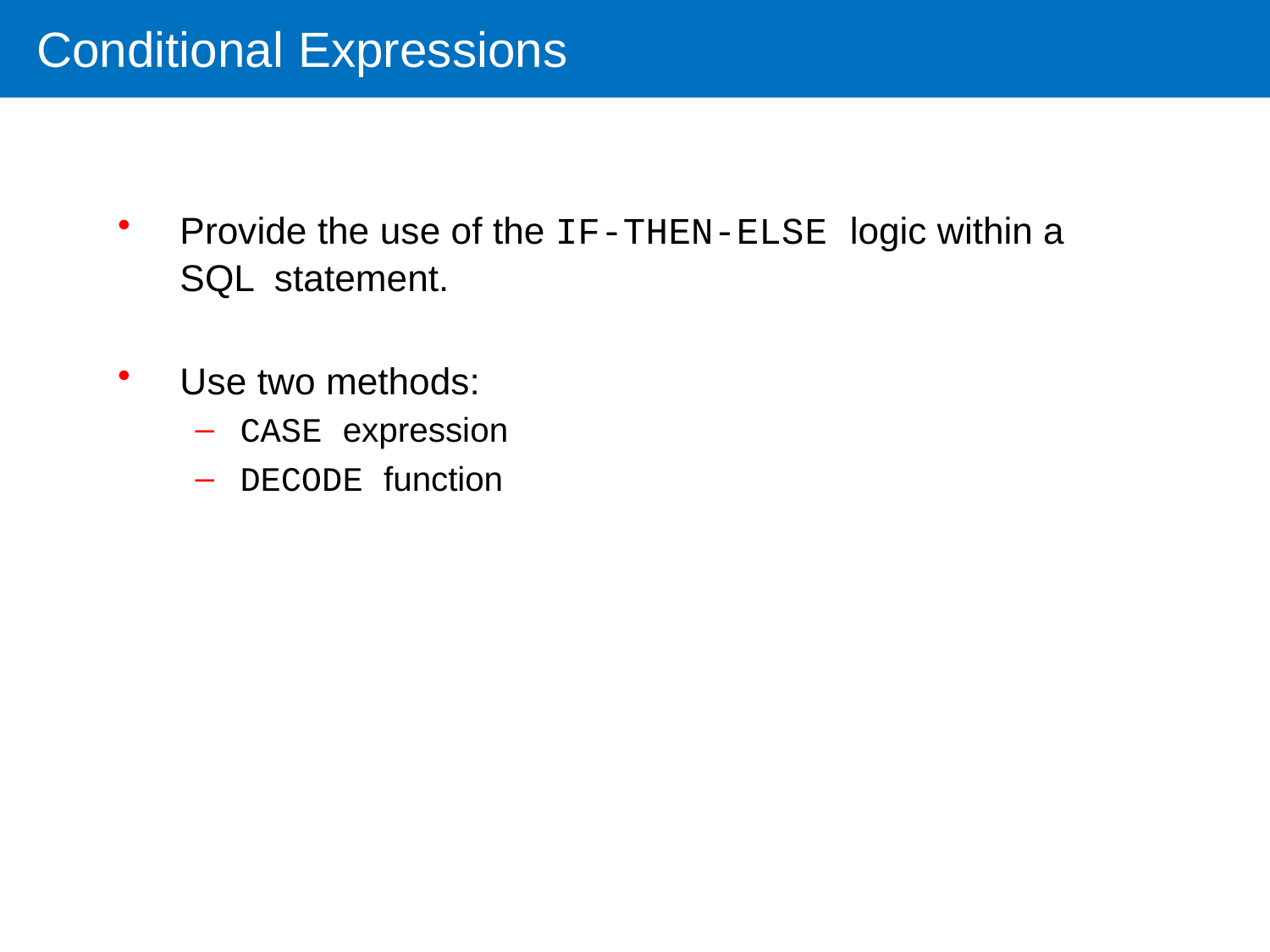

# Conditional Expressions
Provide the use of the IF-THEN-ELSE logic within a SQL  statement.

Use two methods:
CASE expression
DECODE function